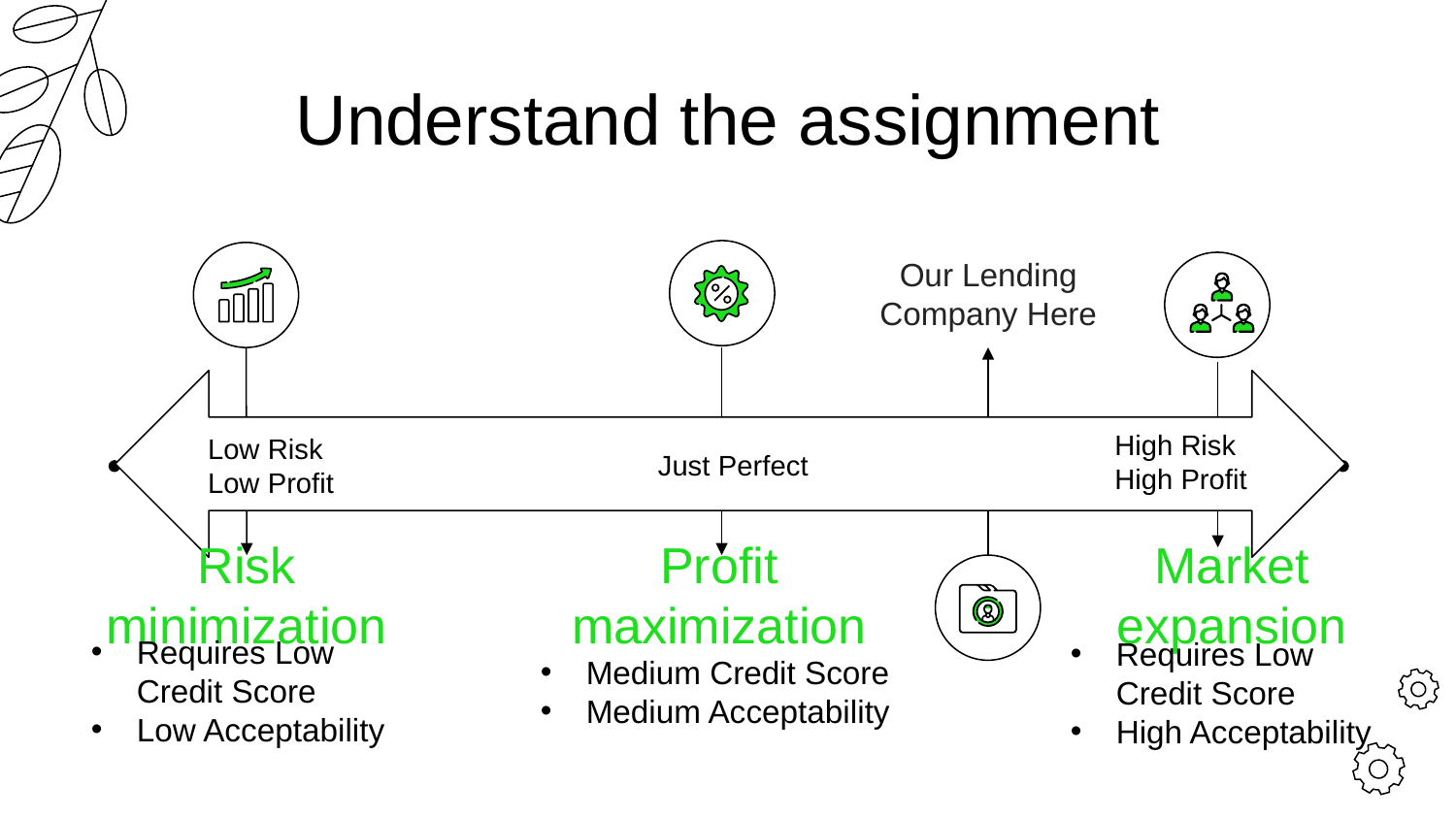

# Understand the assignment

Our Lending Company Here

High Risk
High Profit
Low Risk
Low Profit
Just Perfect
Risk minimization
Profit maximization

Market expansion

Medium Credit Score
Medium Acceptability
Requires Low Credit Score
Low Acceptability
Requires Low Credit Score
High Acceptability